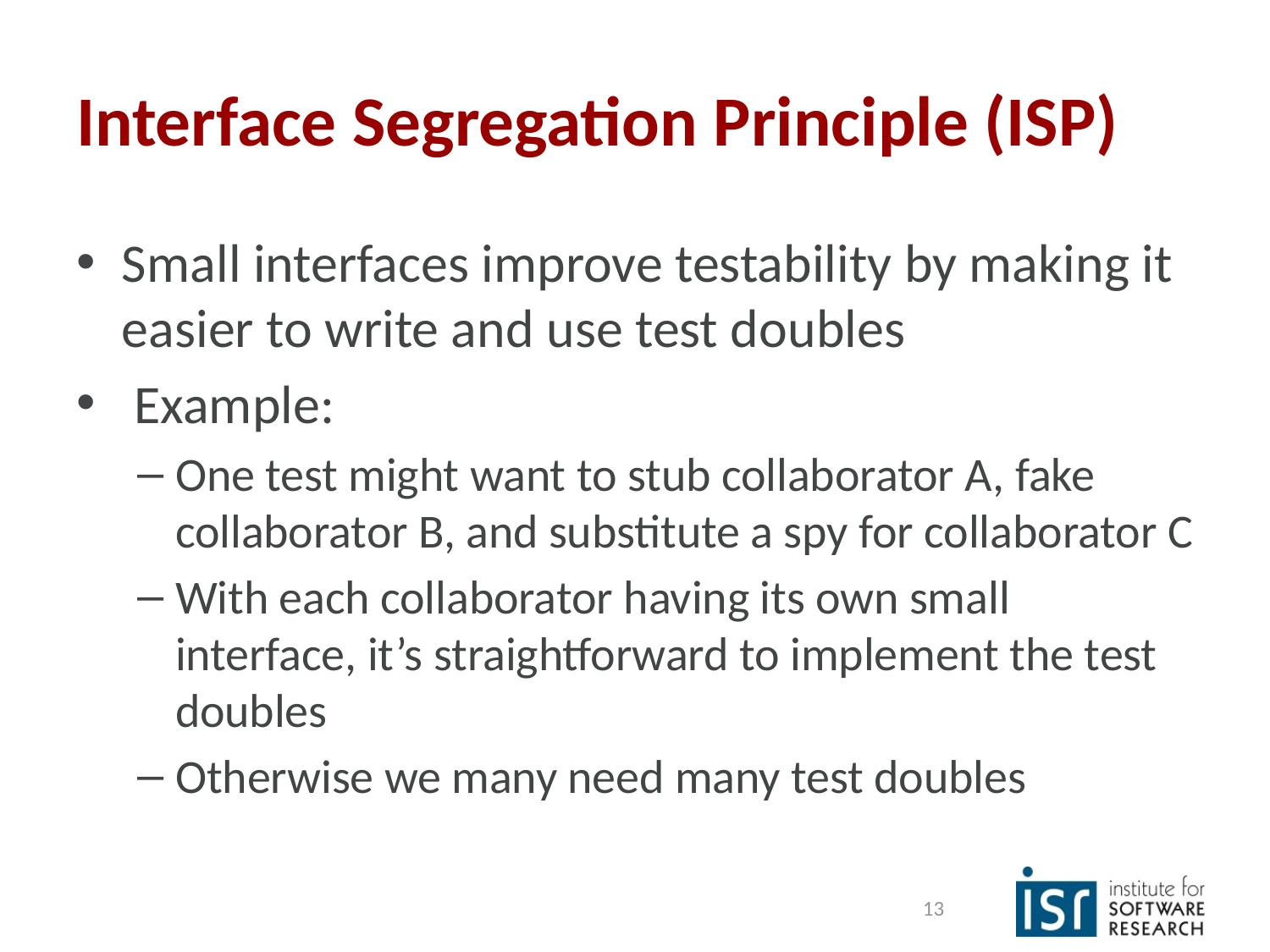

# Interface Segregation Principle (ISP)
Small interfaces improve testability by making it easier to write and use test doubles
 Example:
One test might want to stub collaborator A, fake collaborator B, and substitute a spy for collaborator C
With each collaborator having its own small interface, it’s straightforward to implement the test doubles
Otherwise we many need many test doubles
13